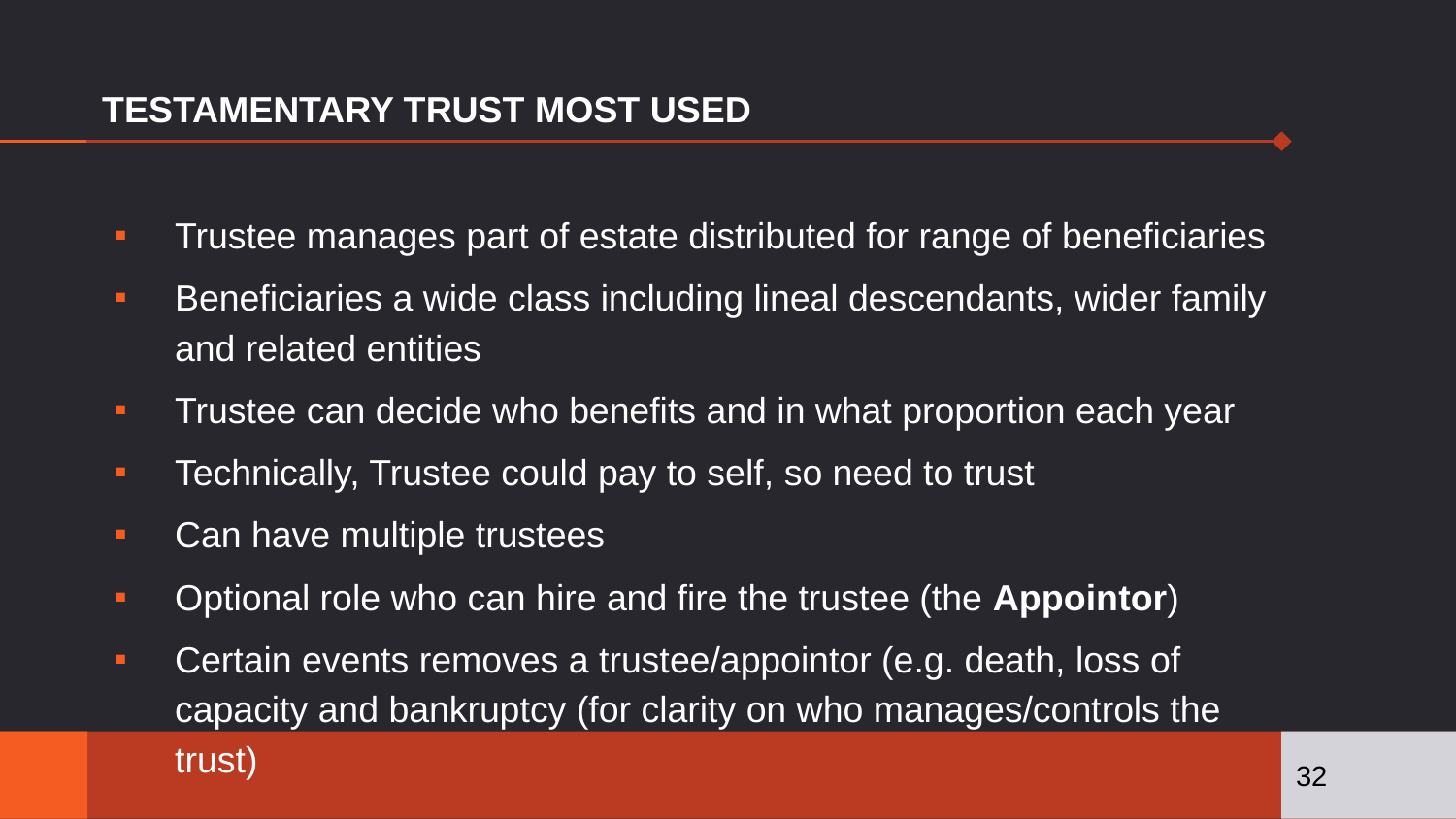

# TESTAMENTARY TRUST MOST USED
Trustee manages part of estate distributed for range of beneficiaries
Beneficiaries a wide class including lineal descendants, wider family and related entities
Trustee can decide who benefits and in what proportion each year
Technically, Trustee could pay to self, so need to trust
Can have multiple trustees
Optional role who can hire and fire the trustee (the Appointor)
Certain events removes a trustee/appointor (e.g. death, loss of capacity and bankruptcy (for clarity on who manages/controls the trust)
32